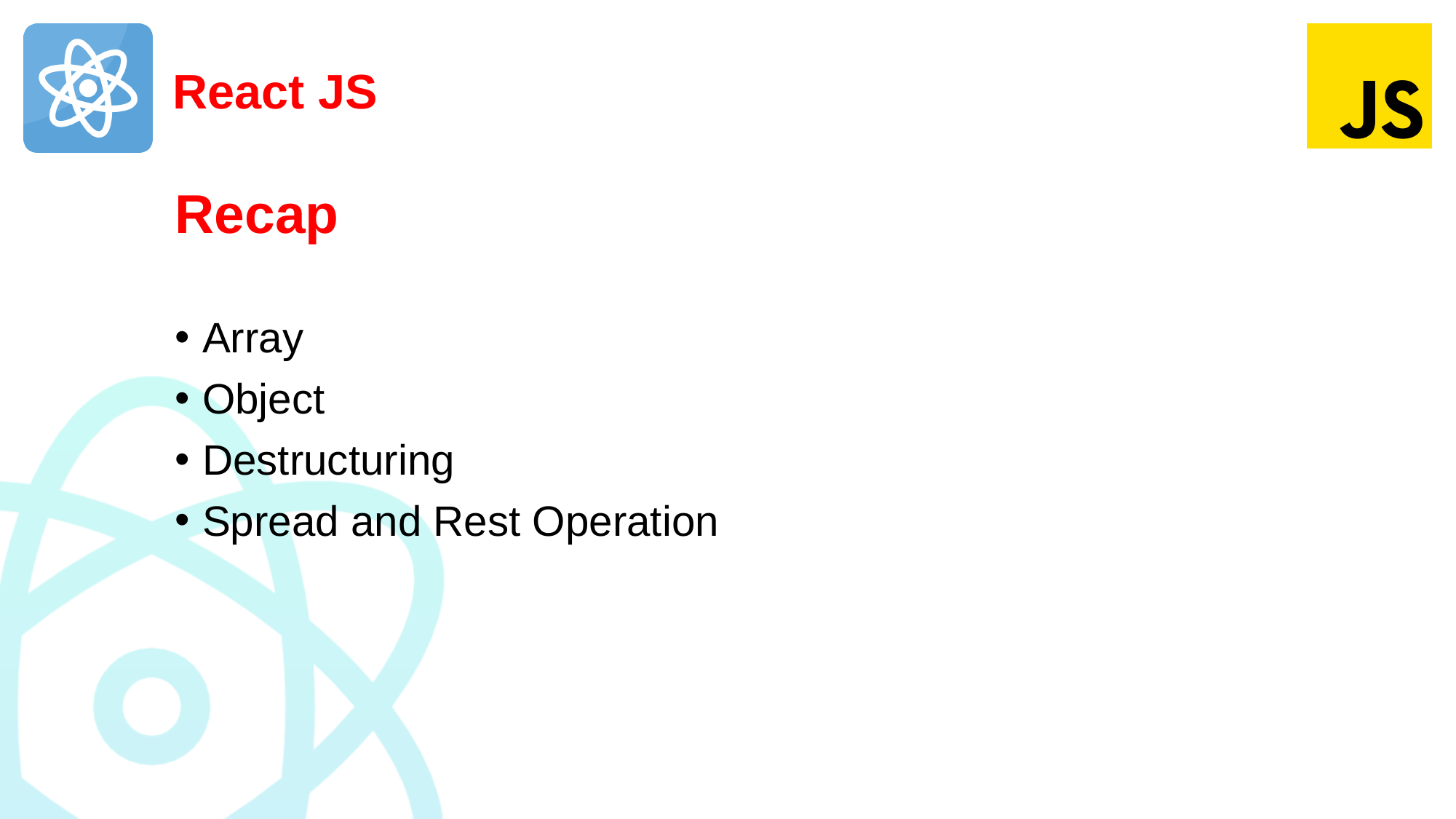

# Recap
Array
Object
Destructuring
Spread and Rest Operation